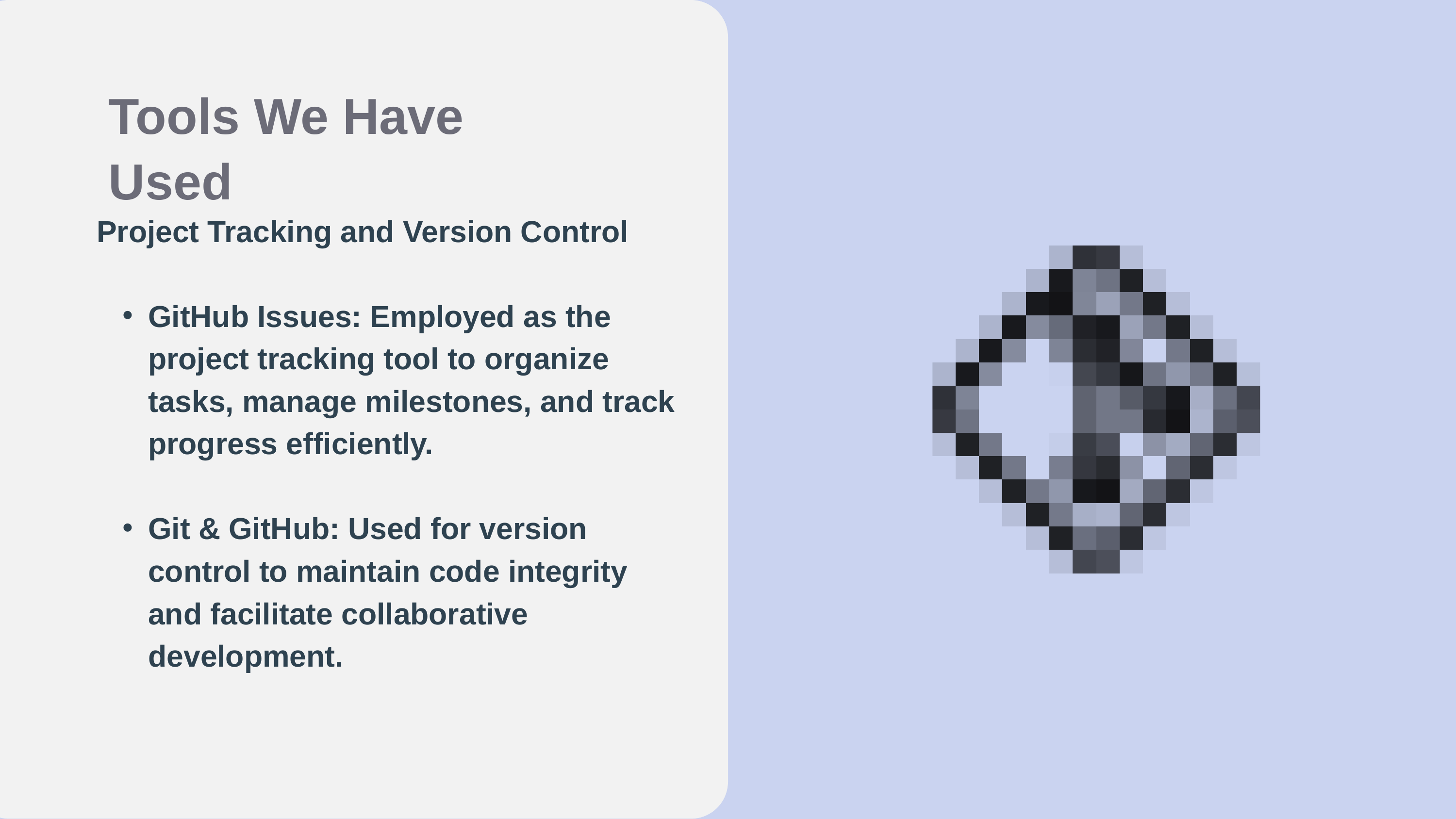

Tools We Have Used

Project Tracking and Version Control

GitHub Issues: Employed as the project tracking tool to organize tasks, manage milestones, and track progress efficiently.

Git & GitHub: Used for version control to maintain code integrity and facilitate collaborative development.